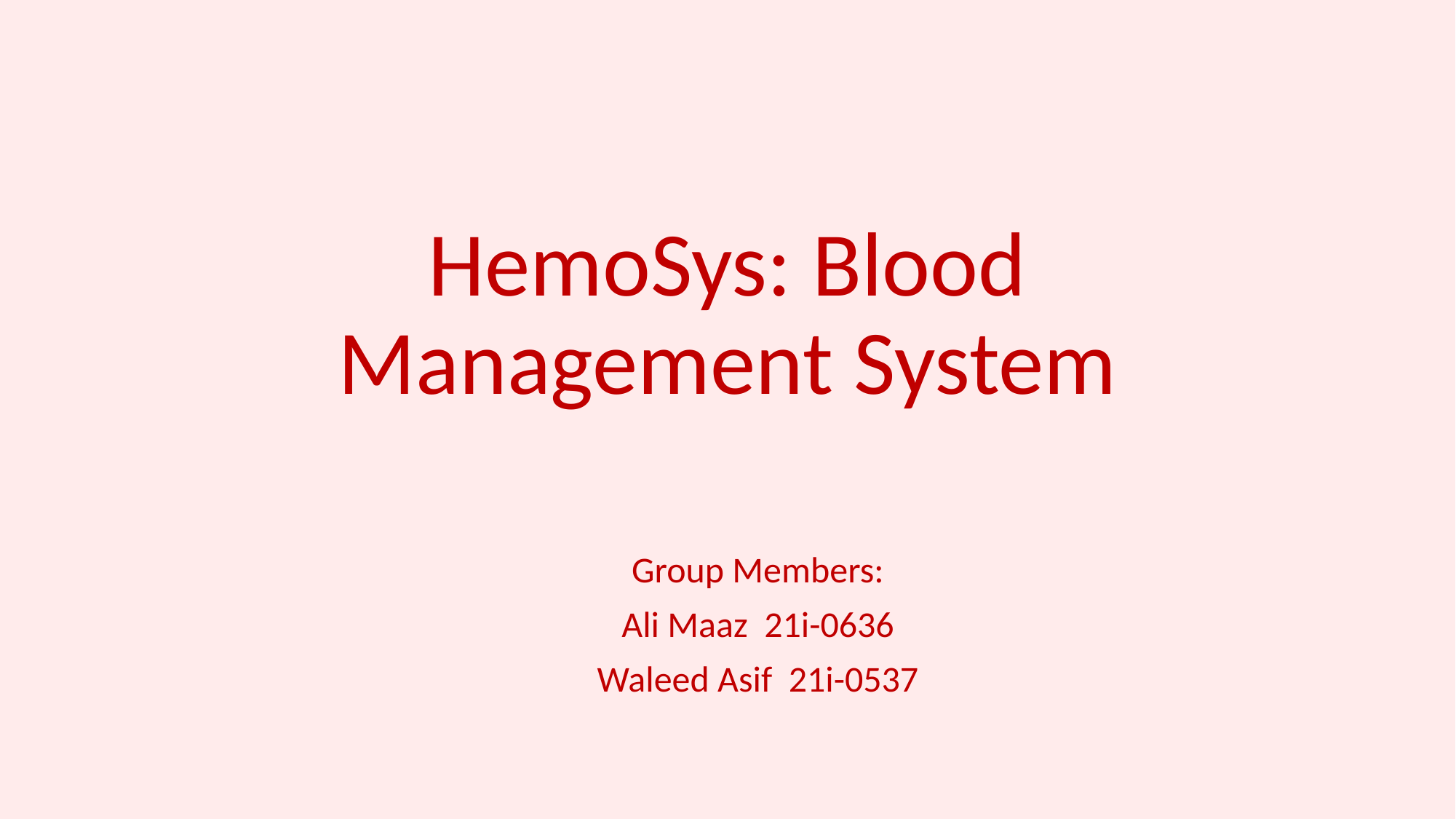

# HemoSys: Blood Management System
Group Members:
Ali Maaz  21i-0636
Waleed Asif  21i-0537